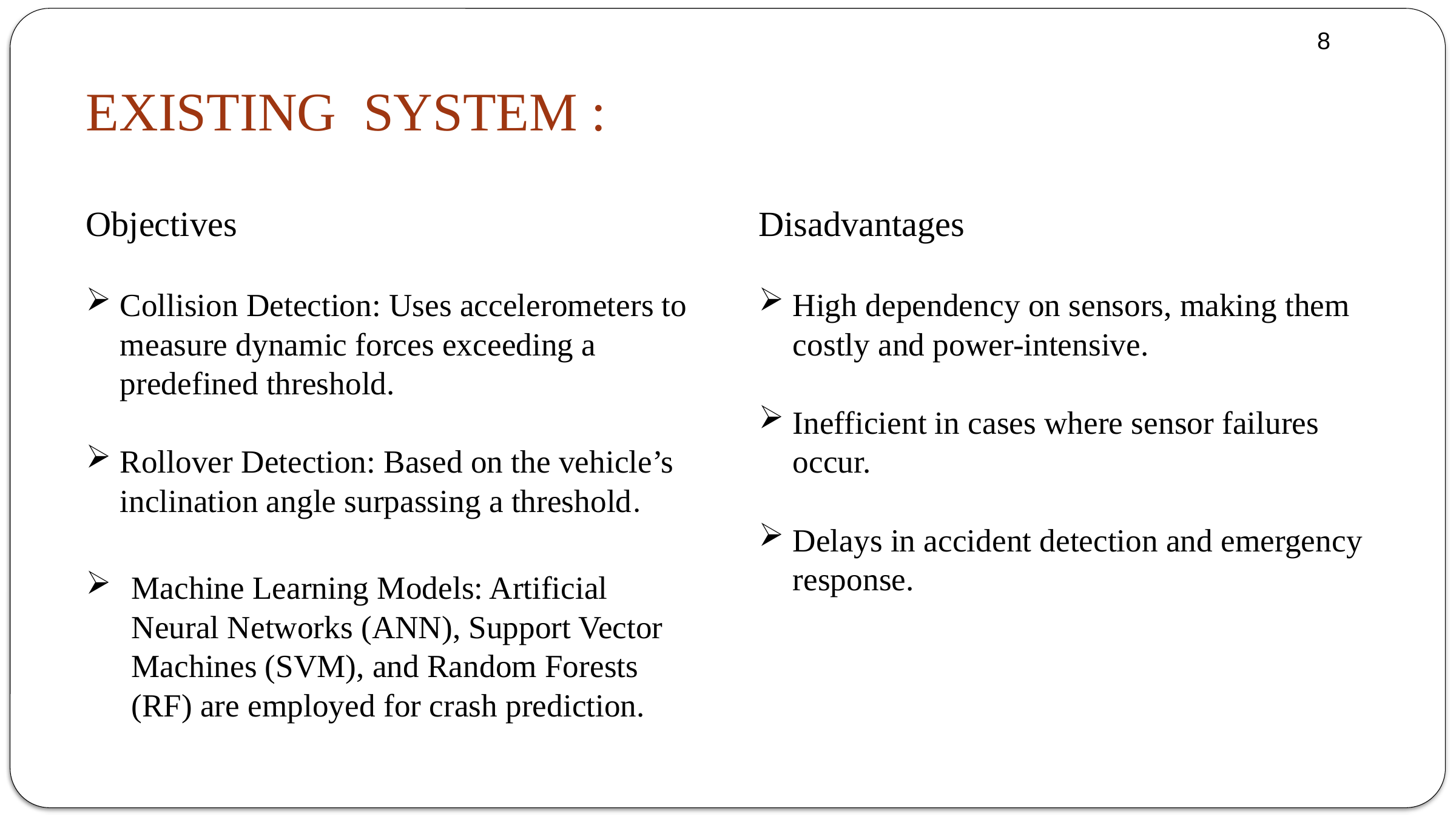

8
EXISTING  SYSTEM :
Objectives
Disadvantages
Collision Detection: Uses accelerometers to measure dynamic forces exceeding a predefined threshold.

Rollover Detection: Based on the vehicle’s inclination angle surpassing a threshold.
High dependency on sensors, making them costly and power-intensive.

Inefficient in cases where sensor failures occur.

Delays in accident detection and emergency response.
Machine Learning Models: Artificial Neural Networks (ANN), Support Vector Machines (SVM), and Random Forests (RF) are employed for crash prediction.